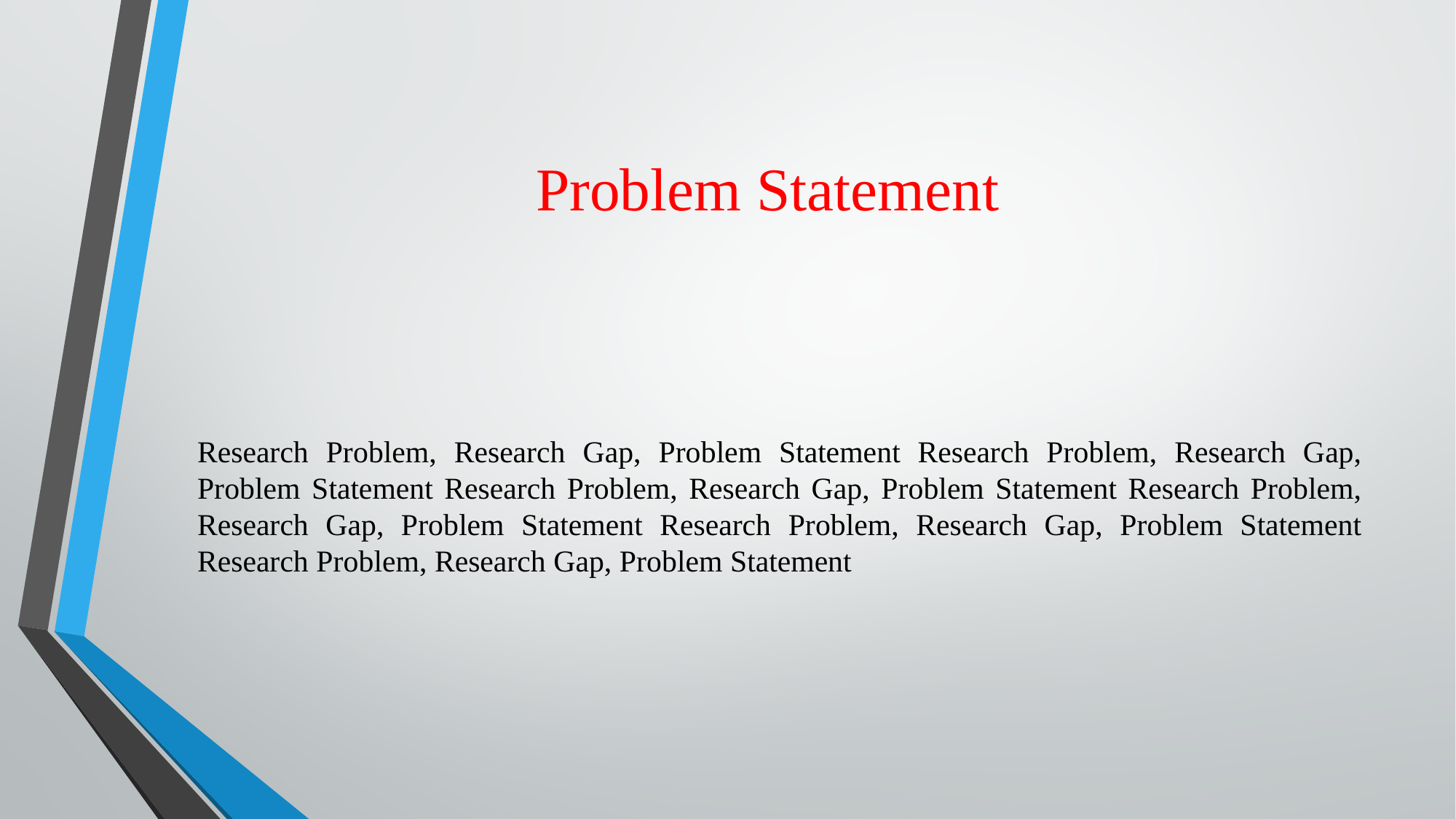

# Problem Statement
Research Problem, Research Gap, Problem Statement Research Problem, Research Gap, Problem Statement Research Problem, Research Gap, Problem Statement Research Problem, Research Gap, Problem Statement Research Problem, Research Gap, Problem Statement Research Problem, Research Gap, Problem Statement